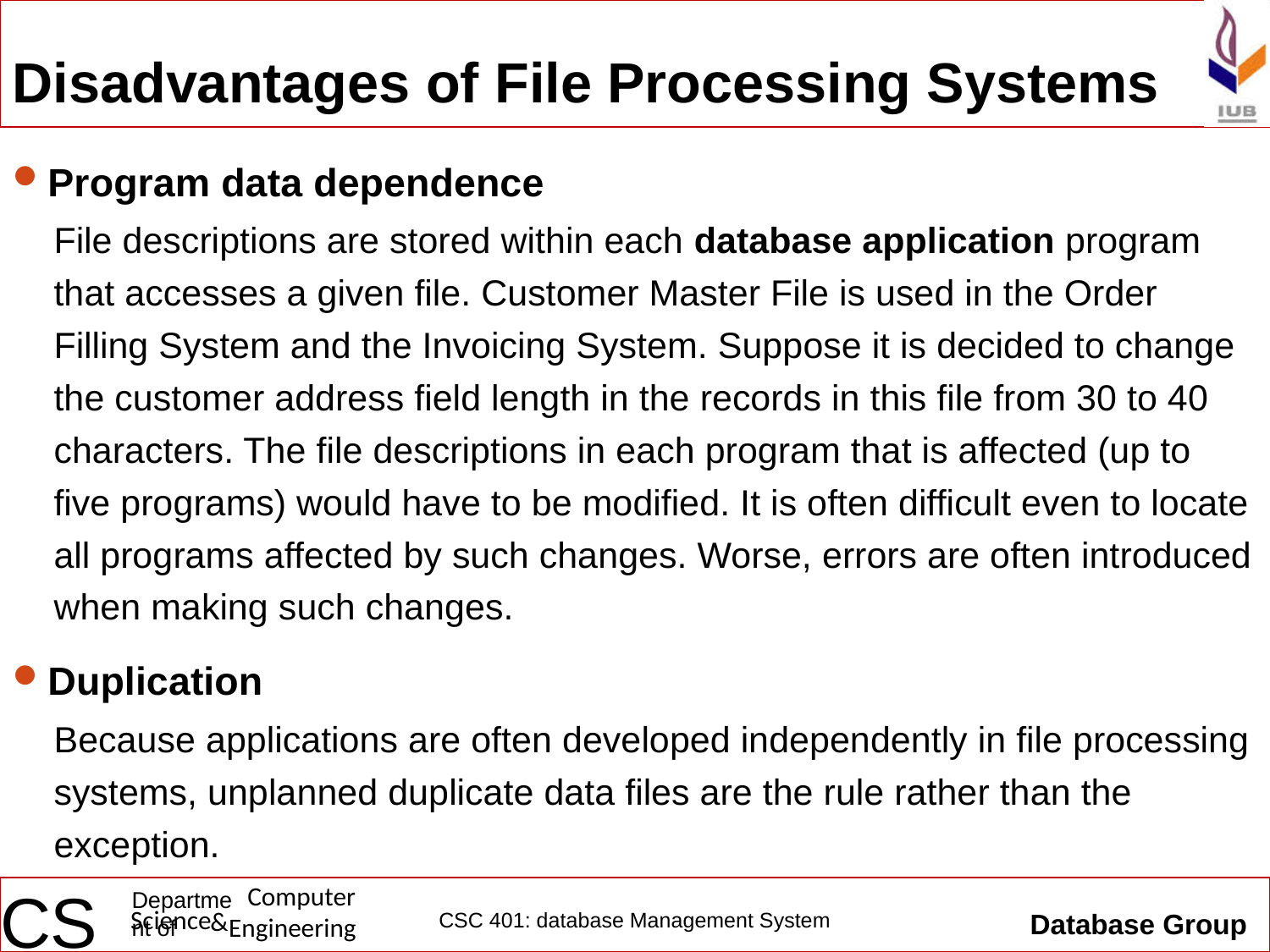

# Disadvantages of File Processing Systems
Program data dependence
File descriptions are stored within each database application program that accesses a given file. Customer Master File is used in the Order Filling System and the Invoicing System. Suppose it is decided to change the customer address field length in the records in this file from 30 to 40 characters. The file descriptions in each program that is affected (up to five programs) would have to be modified. It is often difficult even to locate all programs affected by such changes. Worse, errors are often introduced when making such changes.
Duplication
Because applications are often developed independently in file processing systems, unplanned duplicate data files are the rule rather than the exception.
CSC 401: database Management System